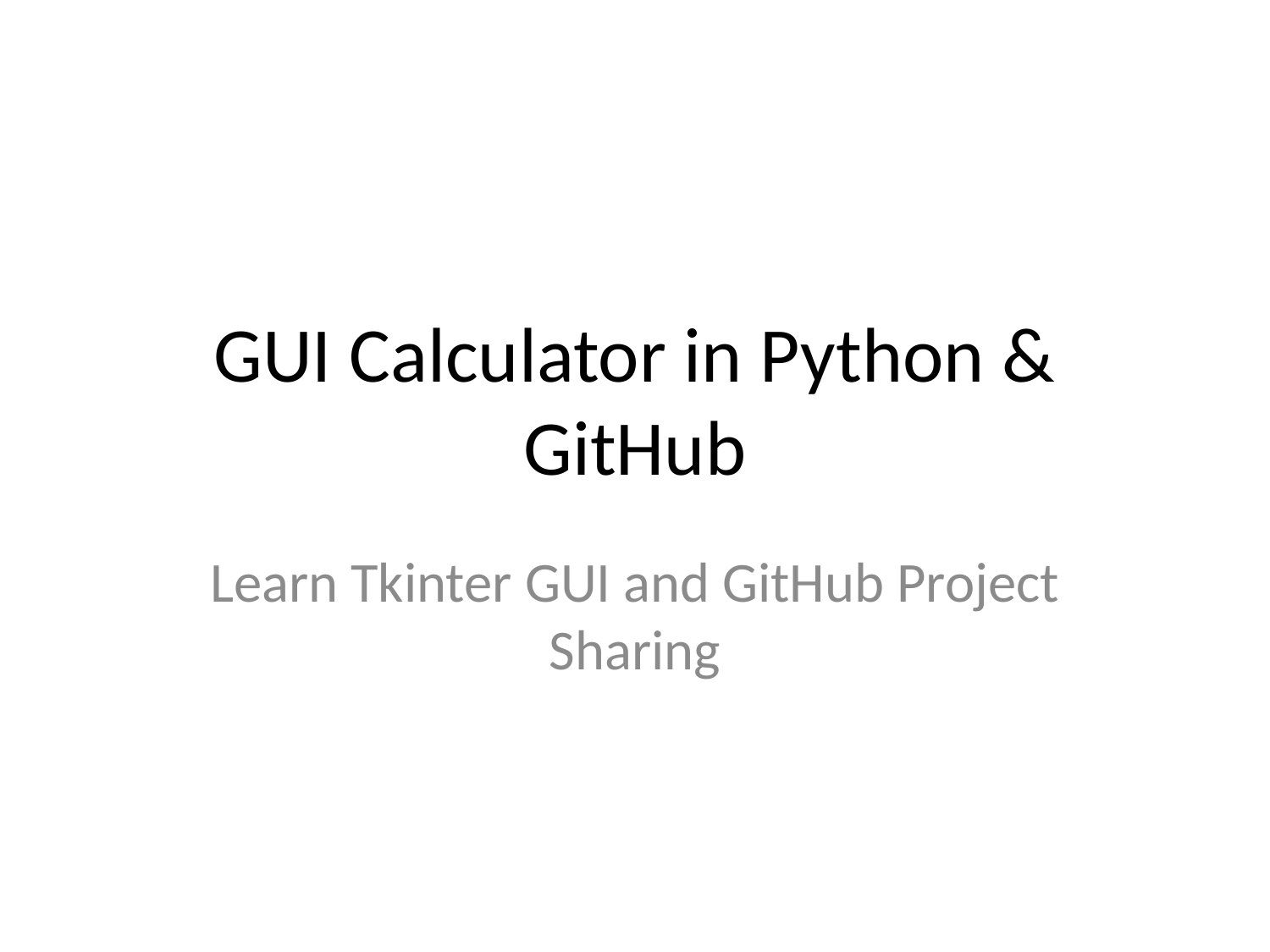

# GUI Calculator in Python & GitHub
Learn Tkinter GUI and GitHub Project Sharing